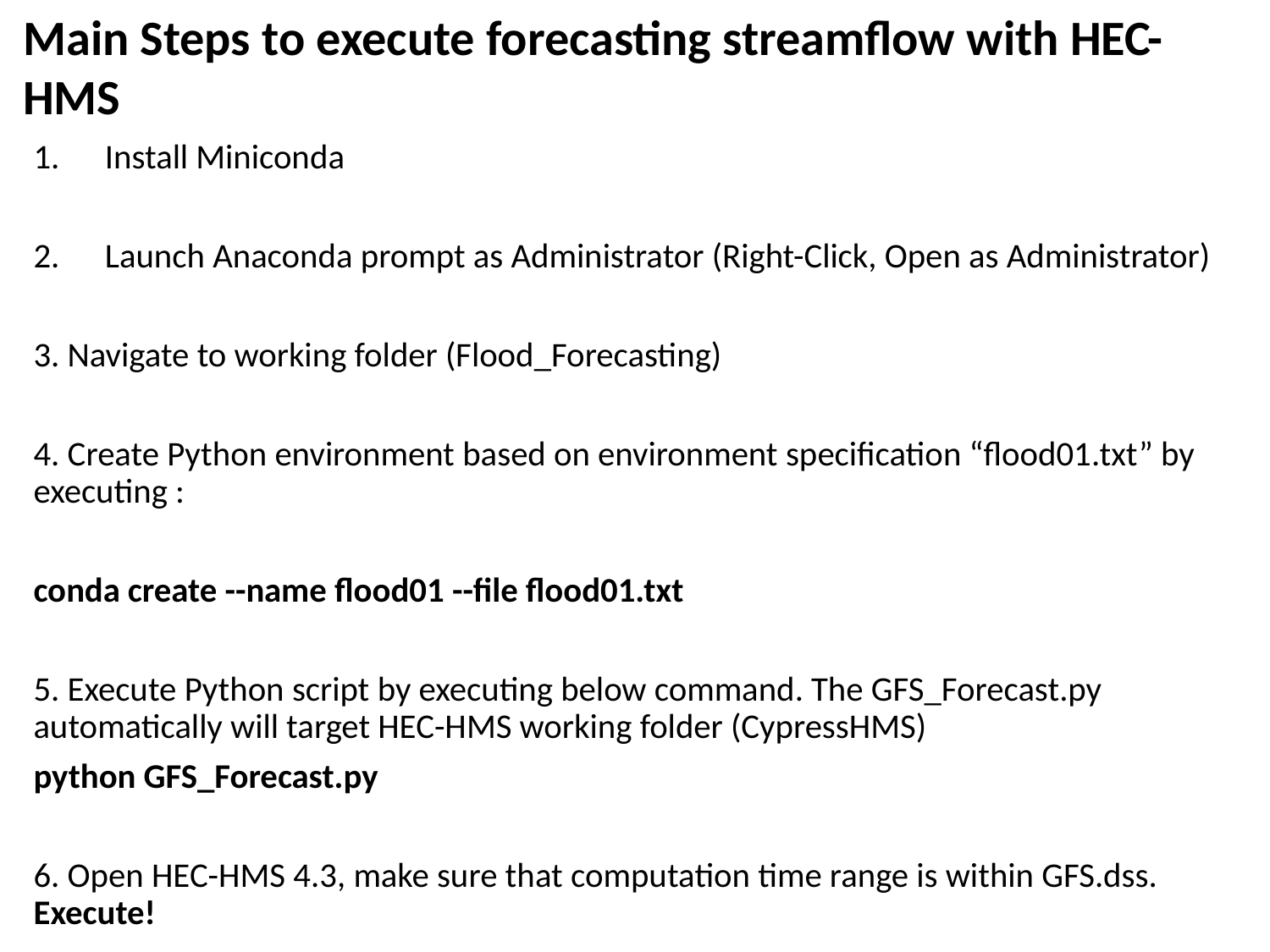

Main Steps to execute forecasting streamflow with HEC-HMS
Install Miniconda

Launch Anaconda prompt as Administrator (Right-Click, Open as Administrator)

3. Navigate to working folder (Flood_Forecasting)

4. Create Python environment based on environment specification “flood01.txt” by executing :

conda create --name flood01 --file flood01.txt

5. Execute Python script by executing below command. The GFS_Forecast.py automatically will target HEC-HMS working folder (CypressHMS)
python GFS_Forecast.py

6. Open HEC-HMS 4.3, make sure that computation time range is within GFS.dss. Execute!